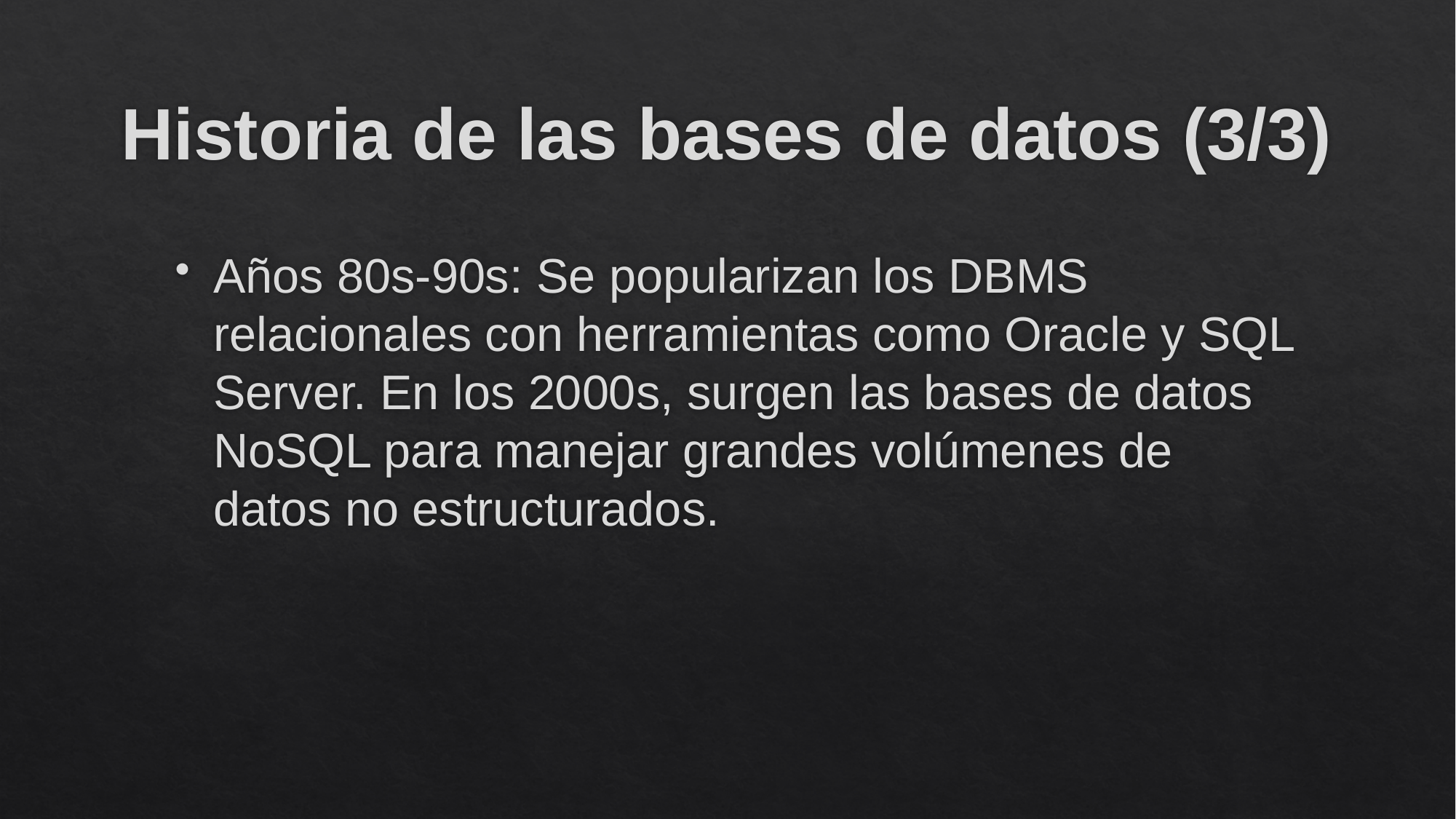

# Historia de las bases de datos (3/3)
Años 80s-90s: Se popularizan los DBMS relacionales con herramientas como Oracle y SQL Server. En los 2000s, surgen las bases de datos NoSQL para manejar grandes volúmenes de datos no estructurados.